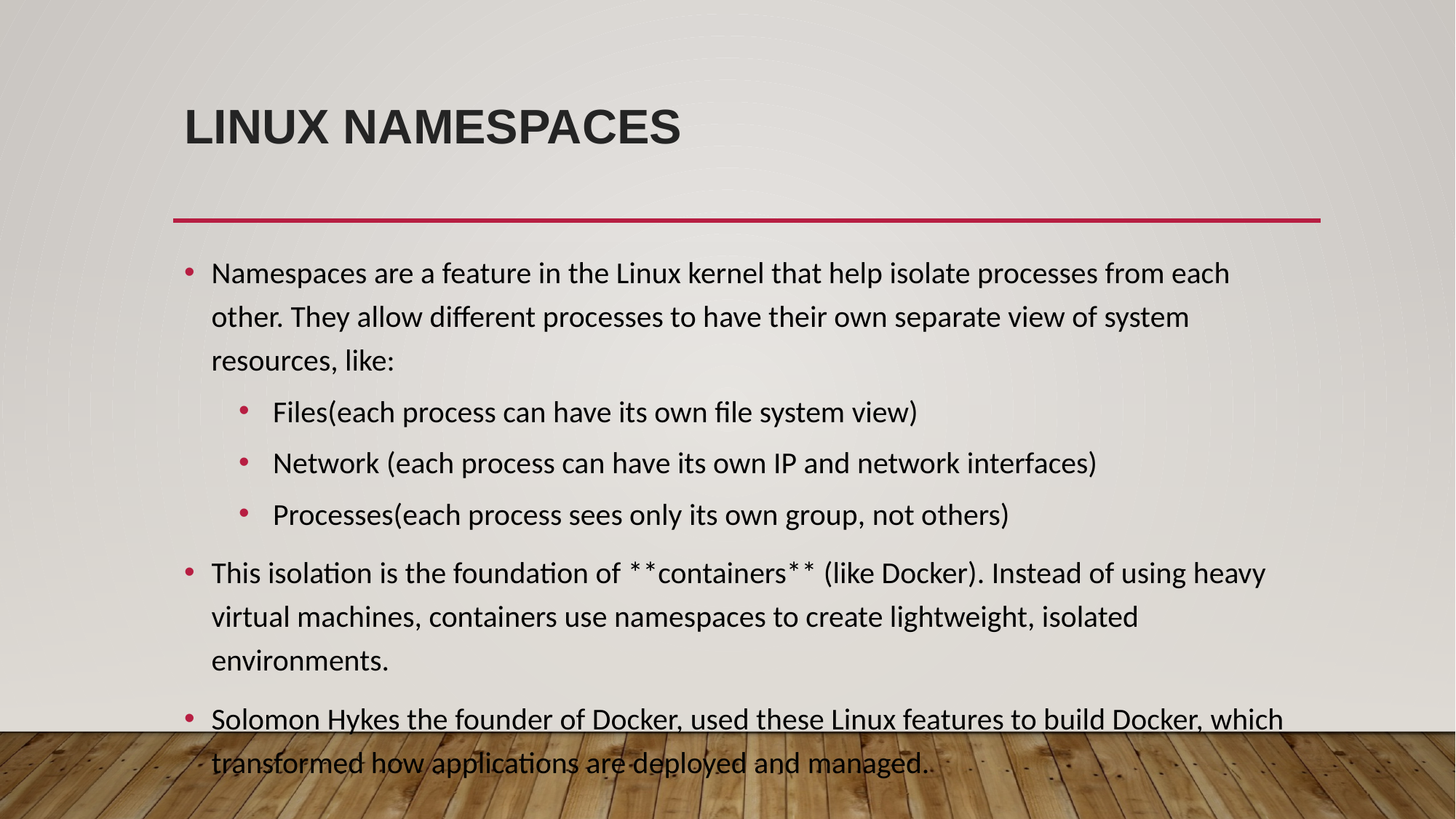

# LINUX NAMESPACES
Namespaces are a feature in the Linux kernel that help isolate processes from each other. They allow different processes to have their own separate view of system resources, like:
 Files(each process can have its own file system view)
 Network (each process can have its own IP and network interfaces)
 Processes(each process sees only its own group, not others)
This isolation is the foundation of **containers** (like Docker). Instead of using heavy virtual machines, containers use namespaces to create lightweight, isolated environments.
Solomon Hykes the founder of Docker, used these Linux features to build Docker, which transformed how applications are deployed and managed.